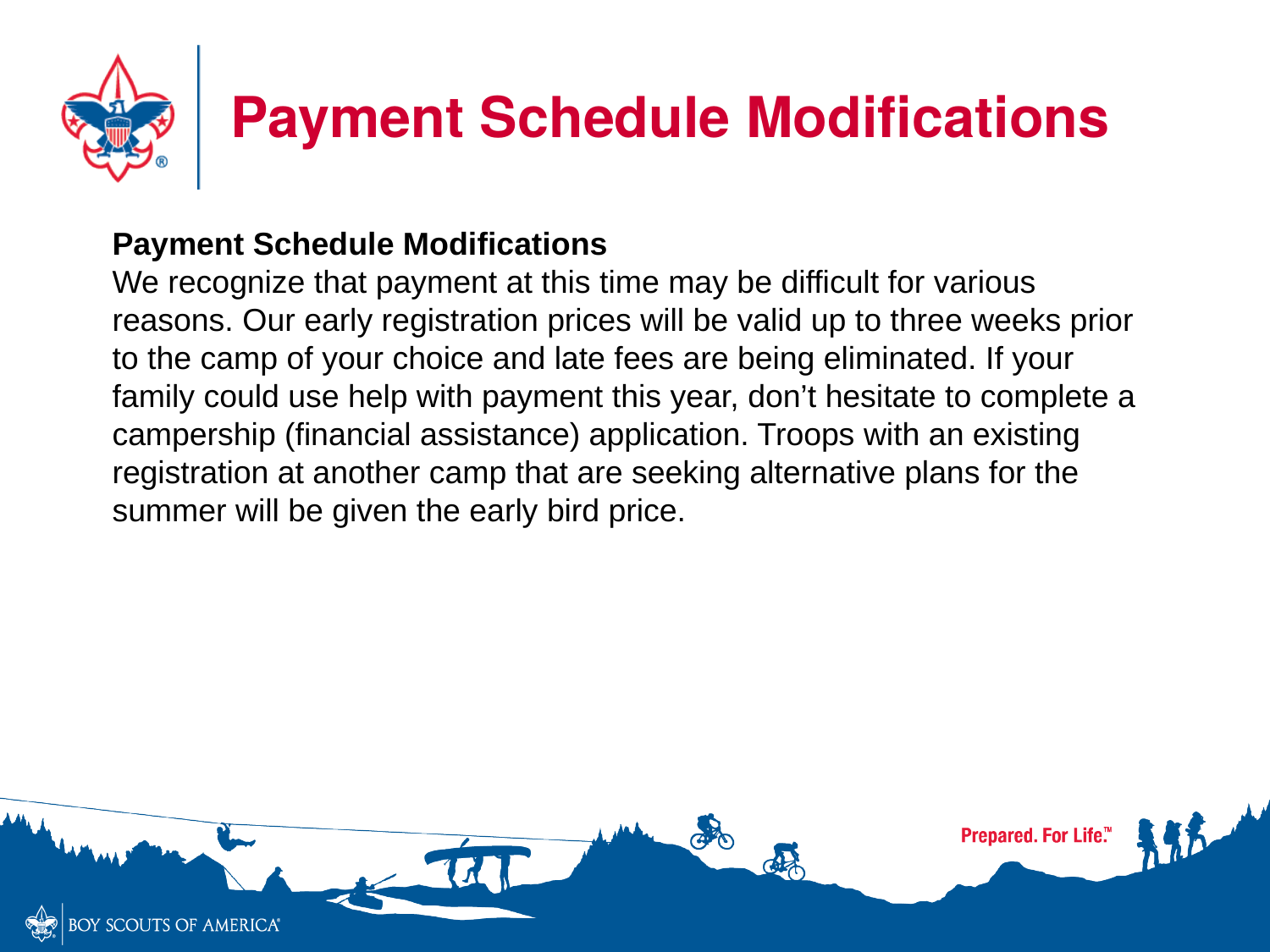

# Payment Schedule Modifications
Payment Schedule Modifications
We recognize that payment at this time may be difficult for various reasons. Our early registration prices will be valid up to three weeks prior to the camp of your choice and late fees are being eliminated. If your family could use help with payment this year, don’t hesitate to complete a campership (financial assistance) application. Troops with an existing registration at another camp that are seeking alternative plans for the summer will be given the early bird price.